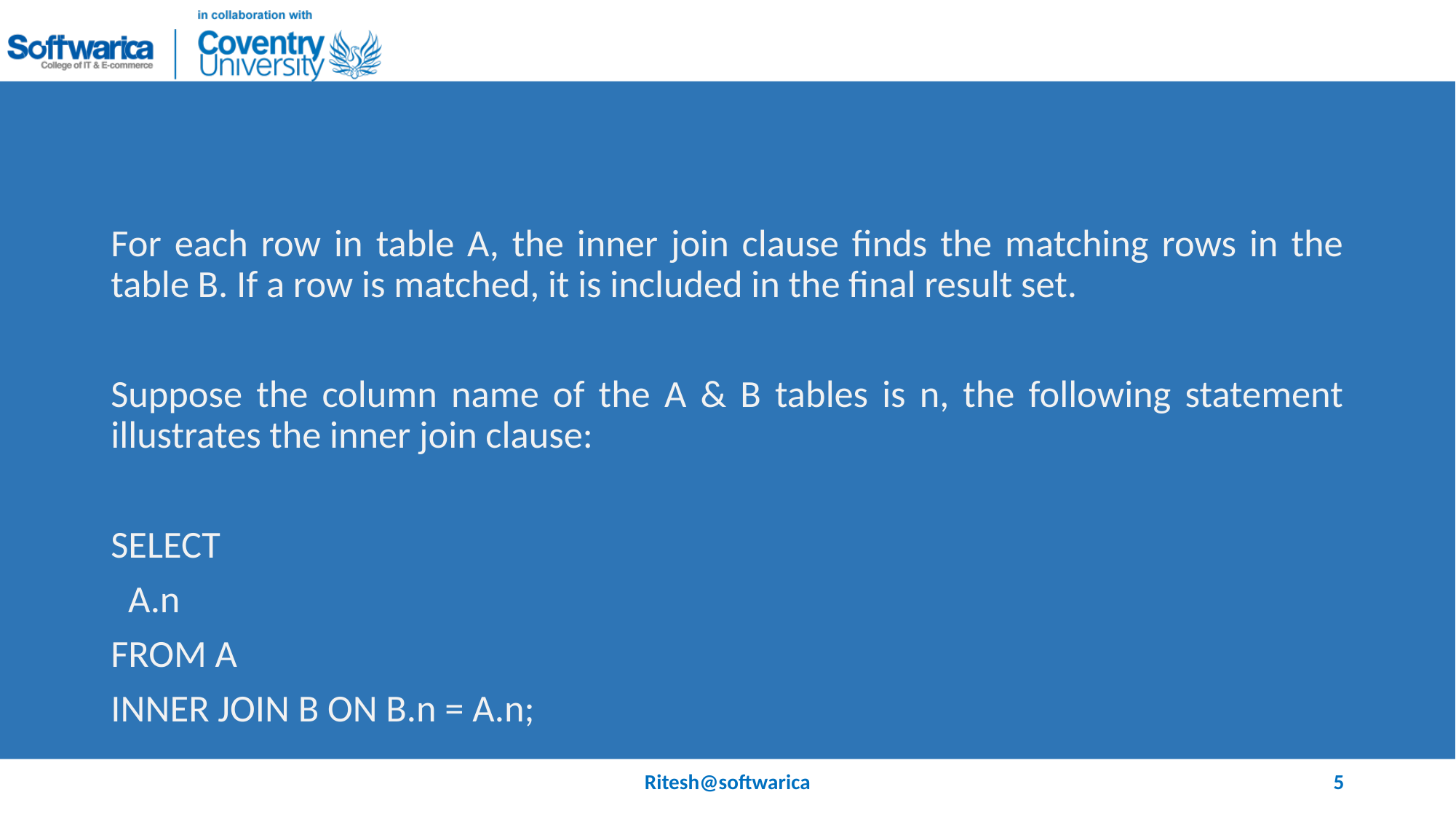

#
For each row in table A, the inner join clause finds the matching rows in the table B. If a row is matched, it is included in the final result set.

Suppose the column name of the A & B tables is n, the following statement illustrates the inner join clause:

SELECT
  A.n
FROM A
INNER JOIN B ON B.n = A.n;
Ritesh@softwarica
5